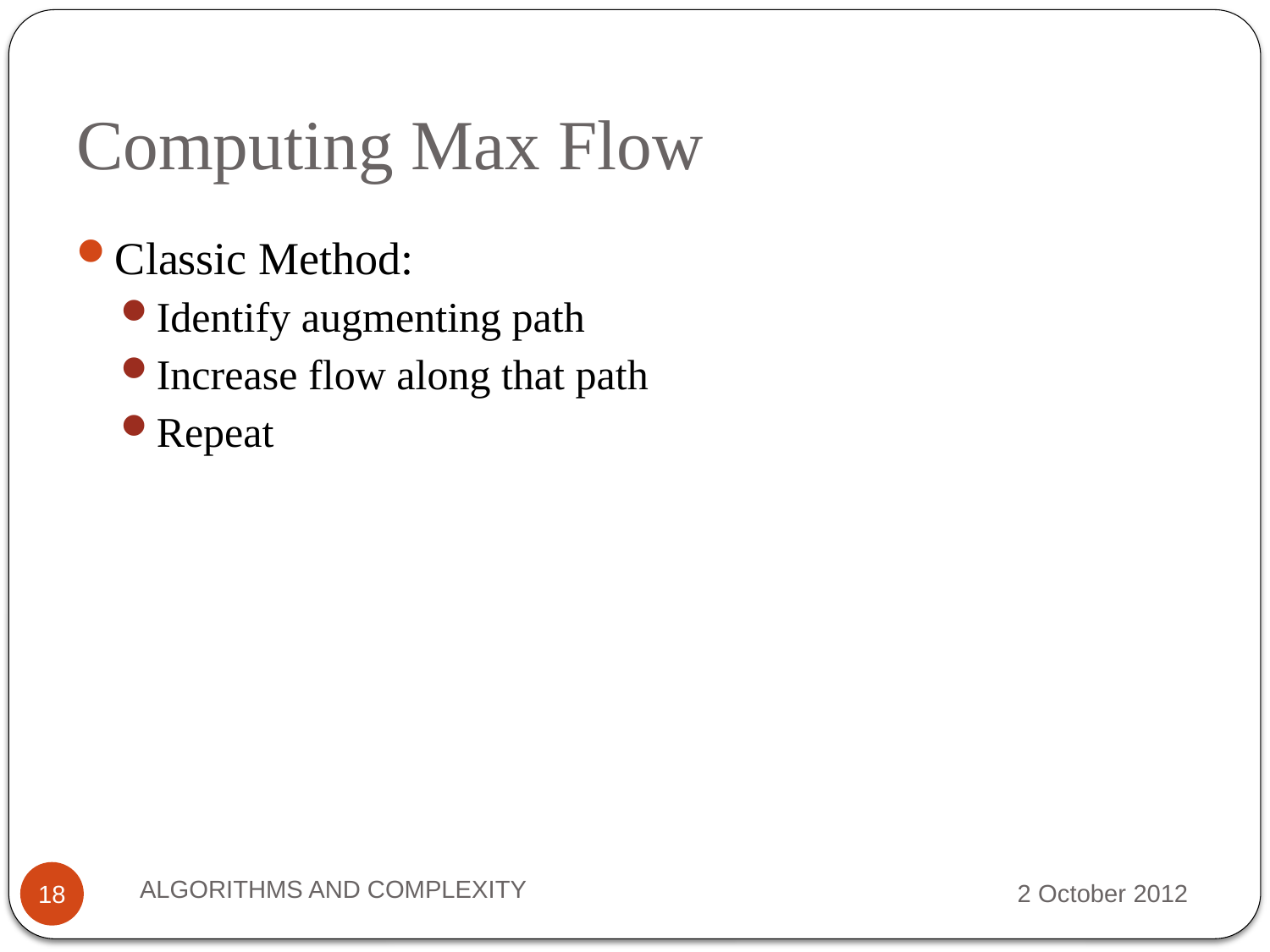

# Computing Max Flow
Classic Method:
Identify augmenting path
Increase flow along that path
Repeat
ALGORITHMS AND COMPLEXITY
2 October 2012
18